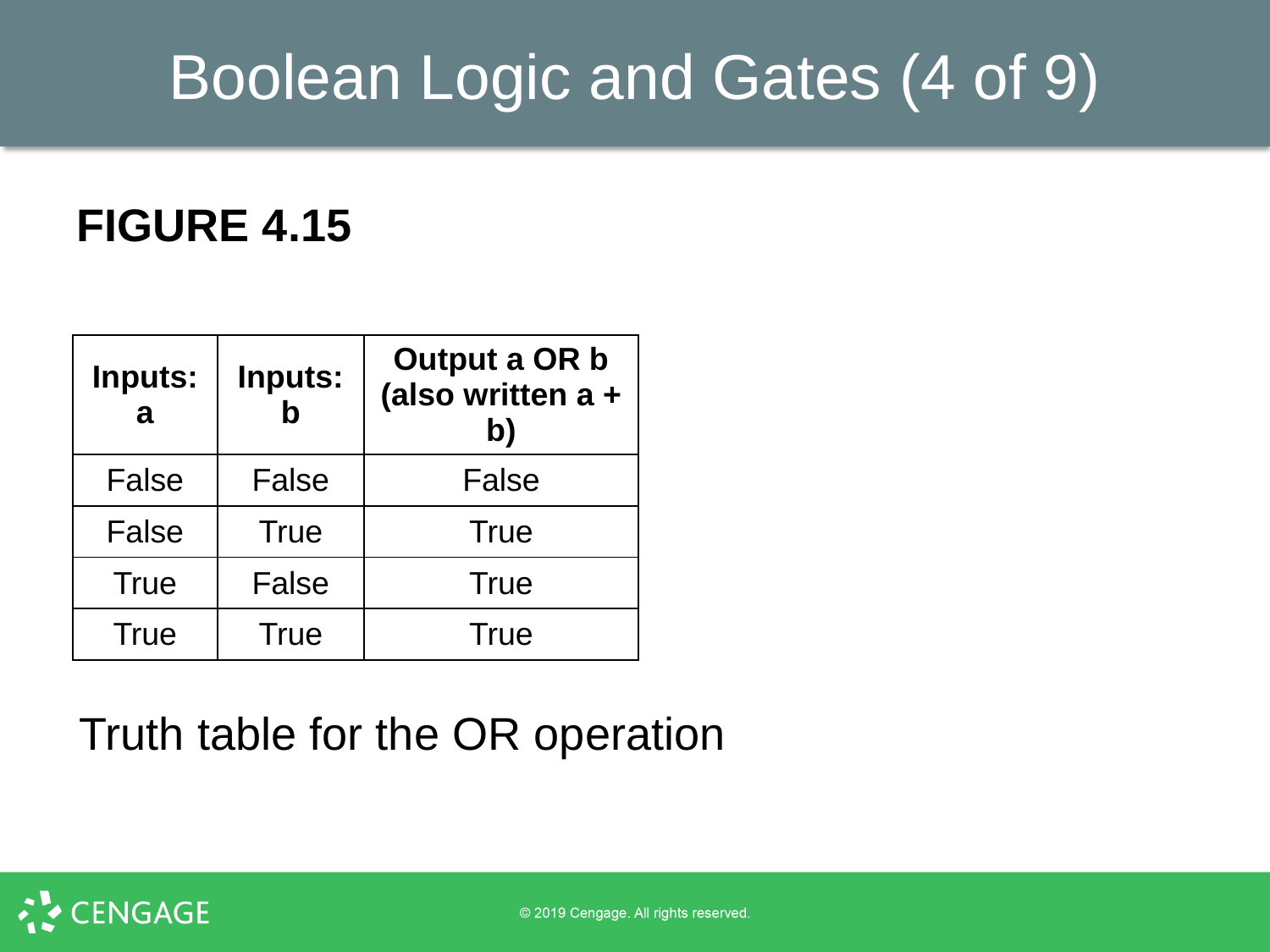

# Boolean Logic and Gates (4 of 9)
FIGURE 4.15
| Inputs: a | Inputs: b | Output a OR b (also written a + b) |
| --- | --- | --- |
| False | False | False |
| False | True | True |
| True | False | True |
| True | True | True |
Truth table for the OR operation